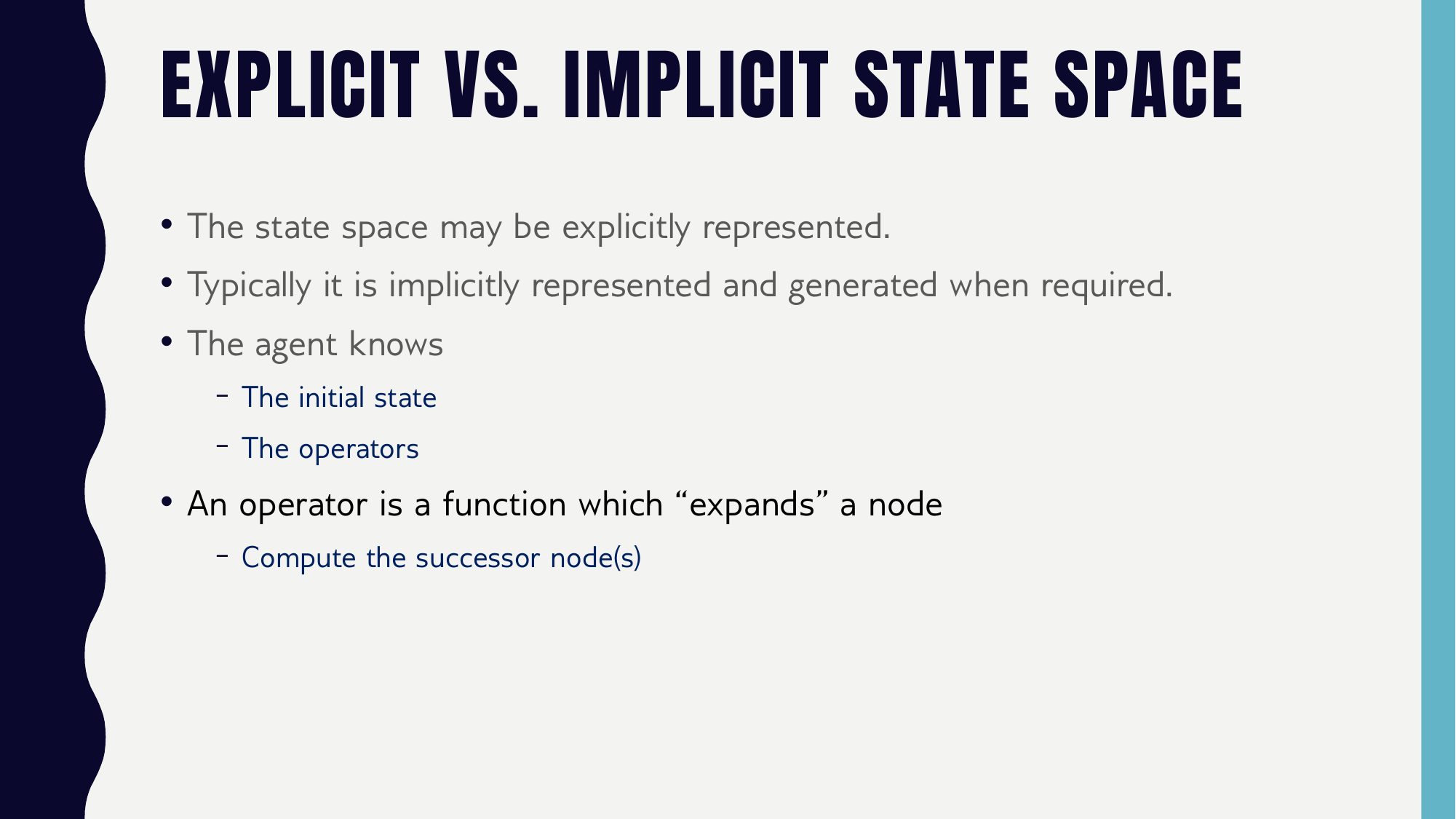

# Explicit Vs. Implicit State Space
The state space may be explicitly represented.
Typically it is implicitly represented and generated when required.
The agent knows
The initial state
The operators
An operator is a function which “expands” a node
Compute the successor node(s)